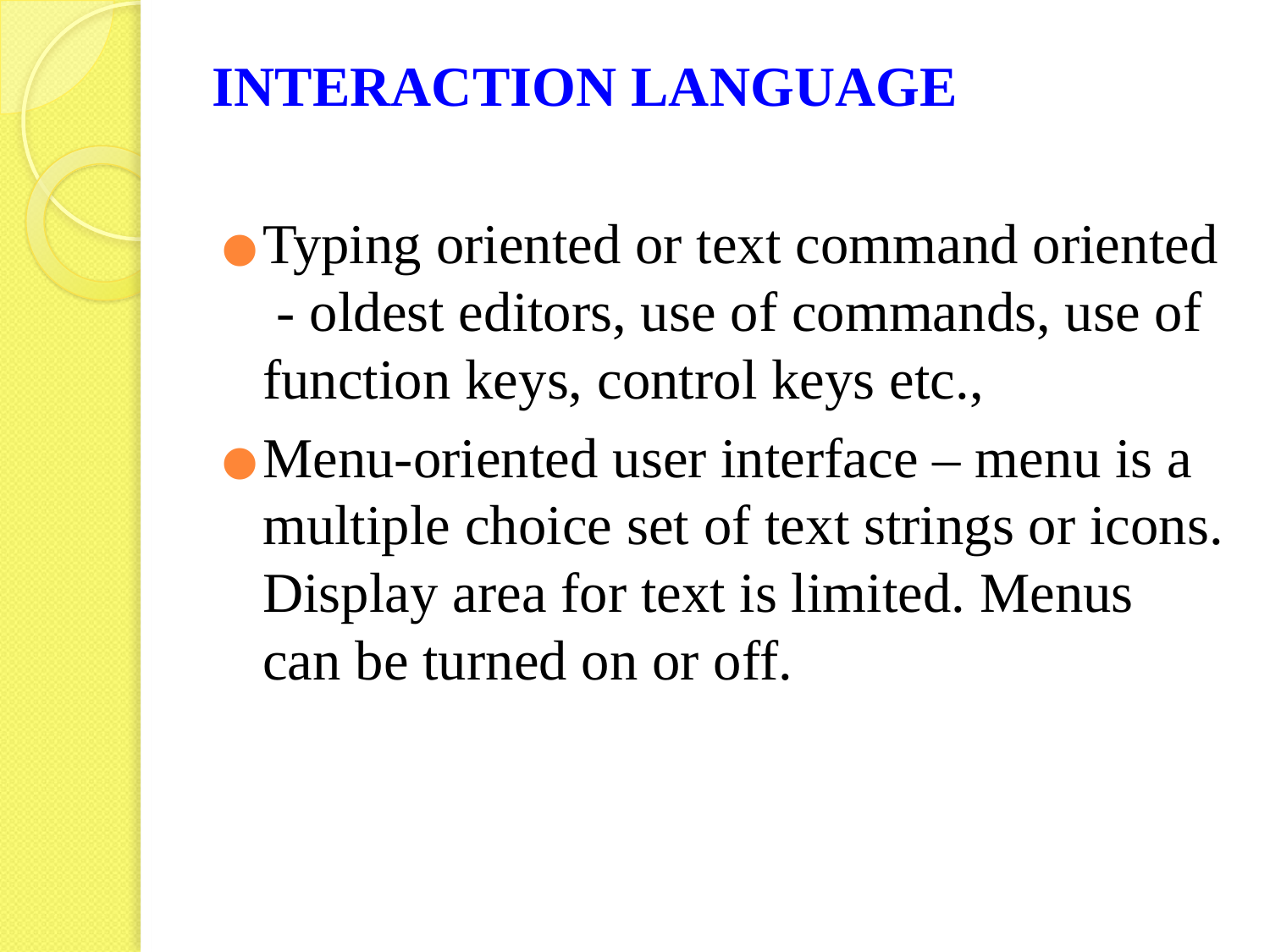

# INTERACTION LANGUAGE
Typing oriented or text command oriented  - oldest editors, use of commands, use of function keys, control keys etc.,
Menu-oriented user interface – menu is a multiple choice set of text strings or icons. Display area for text is limited. Menus can be turned on or off.